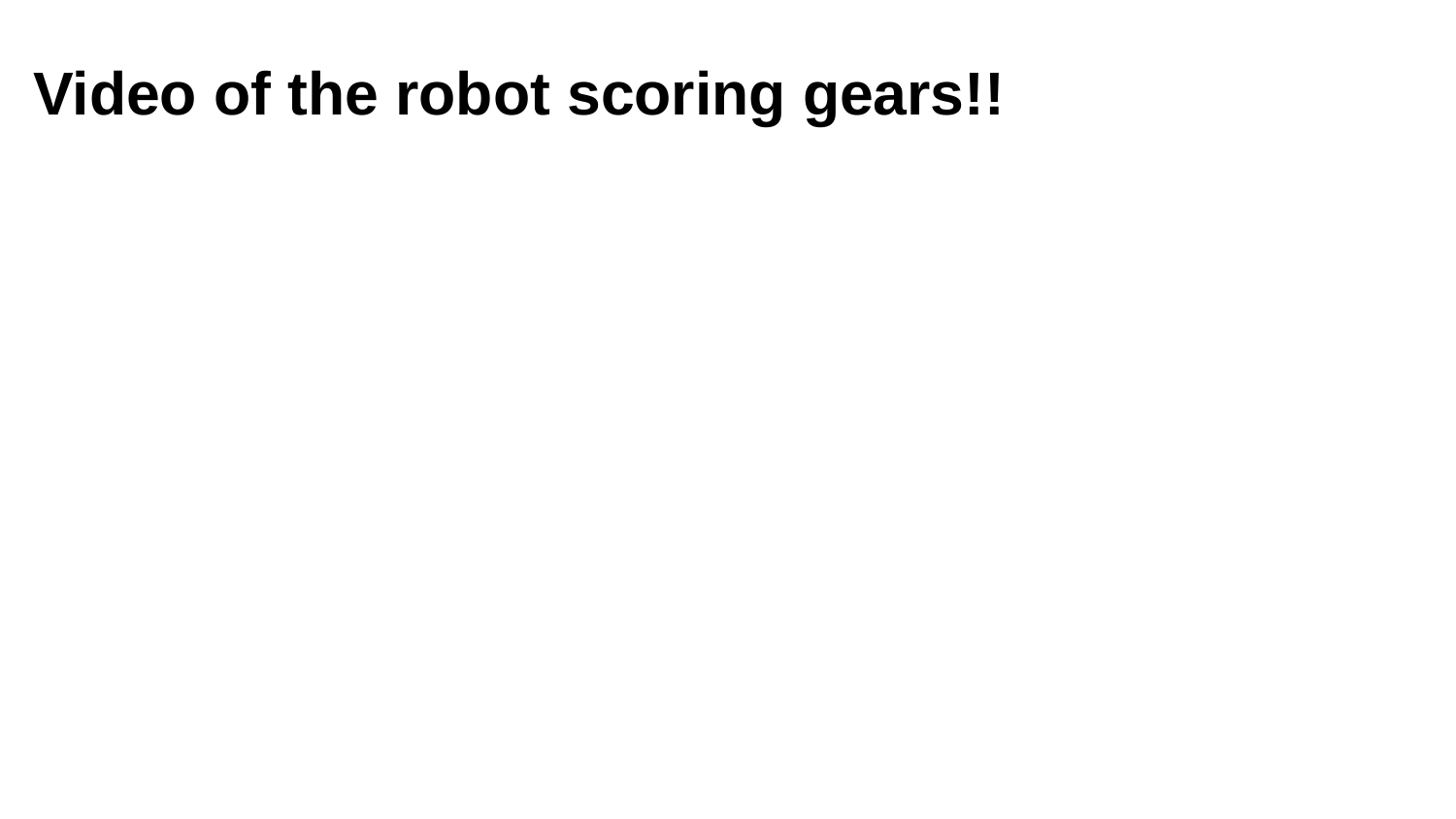

# Video of the robot scoring gears!!